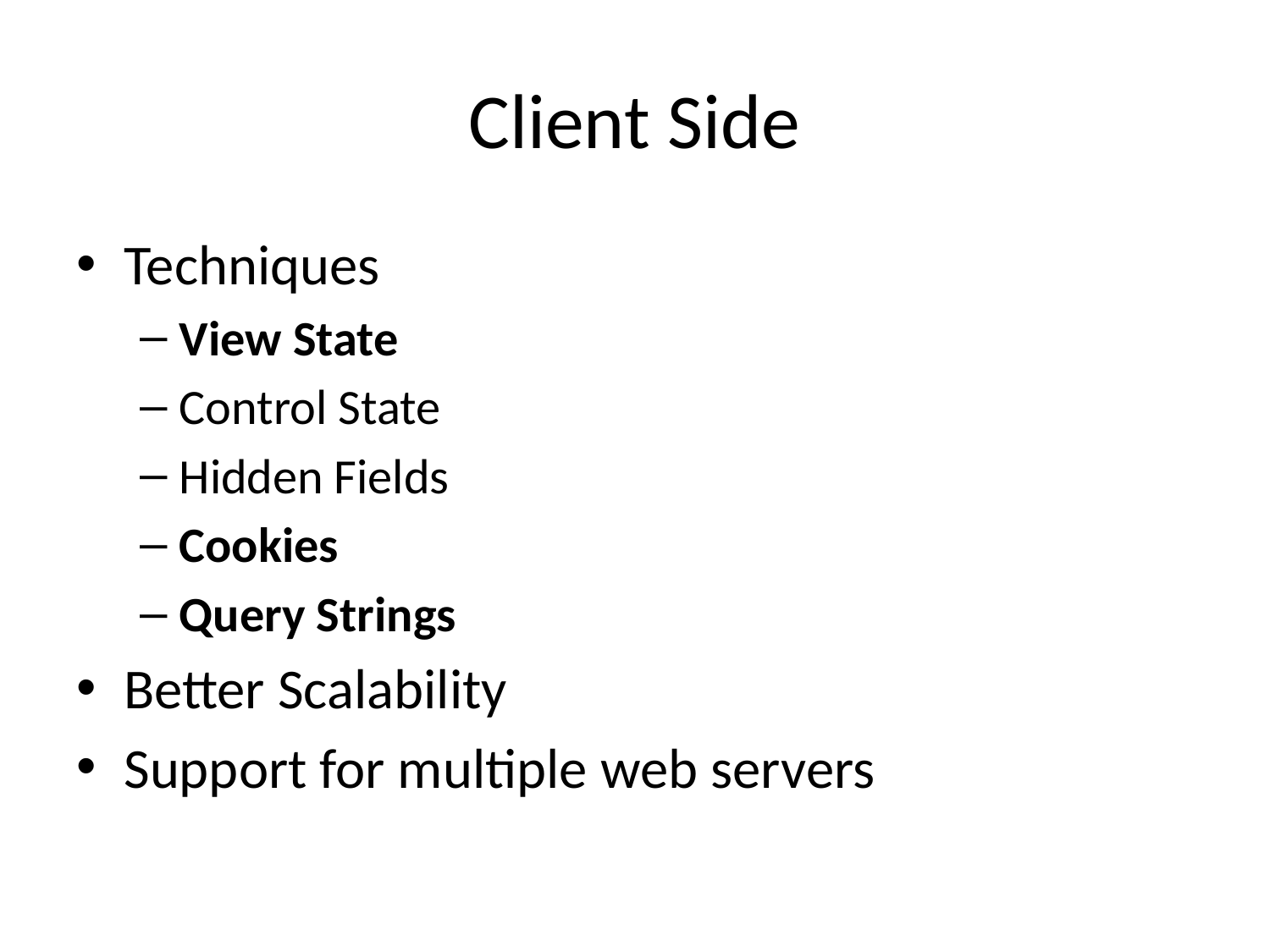

# Client Side
Techniques
View State
Control State
Hidden Fields
Cookies
Query Strings
Better Scalability
Support for multiple web servers